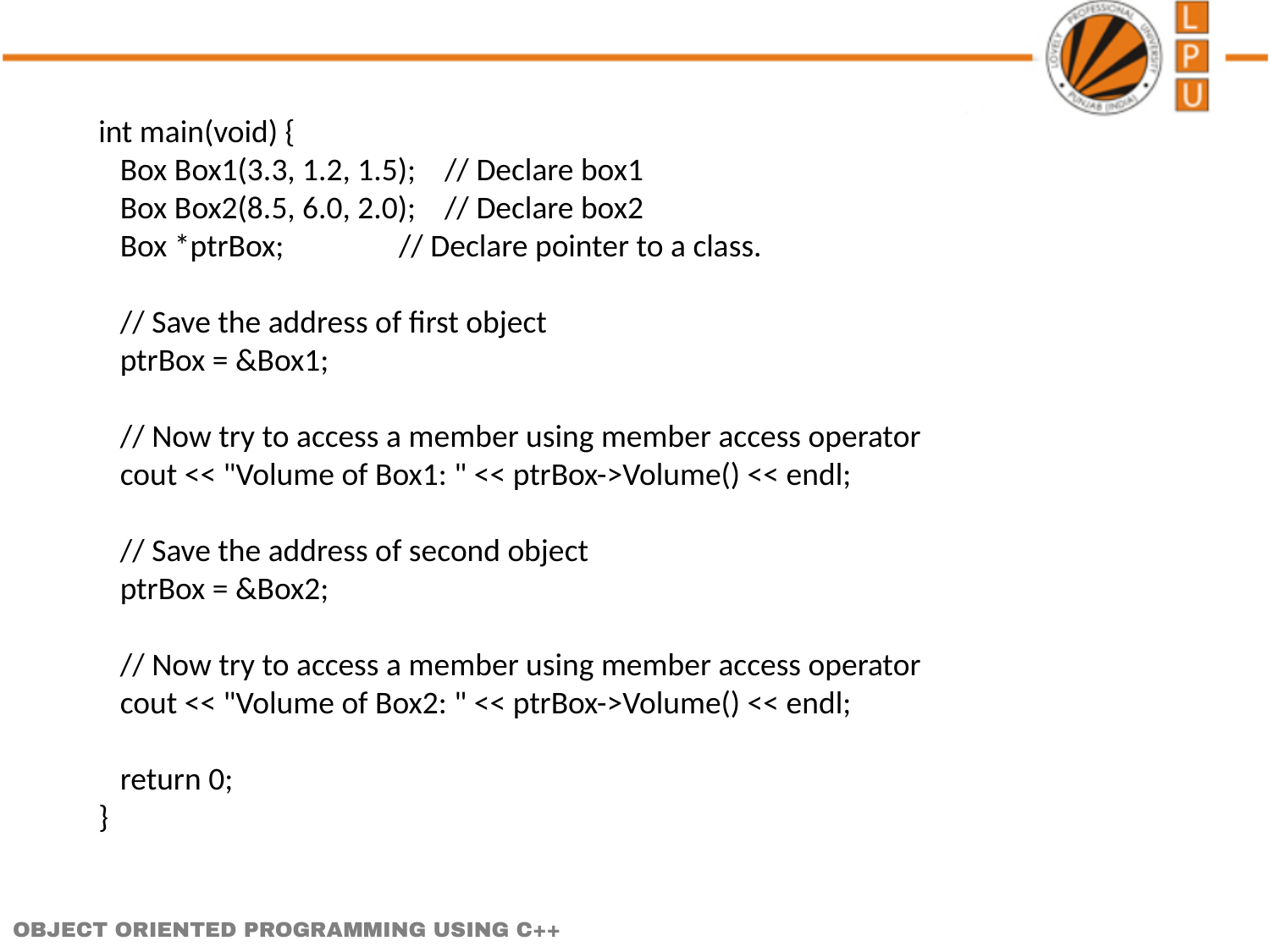

int main(void) {
   Box Box1(3.3, 1.2, 1.5);    // Declare box1
   Box Box2(8.5, 6.0, 2.0);    // Declare box2
   Box *ptrBox;                // Declare pointer to a class.

   // Save the address of first object
   ptrBox = &Box1;

   // Now try to access a member using member access operator
   cout << "Volume of Box1: " << ptrBox->Volume() << endl;

   // Save the address of second object
   ptrBox = &Box2;

   // Now try to access a member using member access operator
   cout << "Volume of Box2: " << ptrBox->Volume() << endl;

   return 0;
}